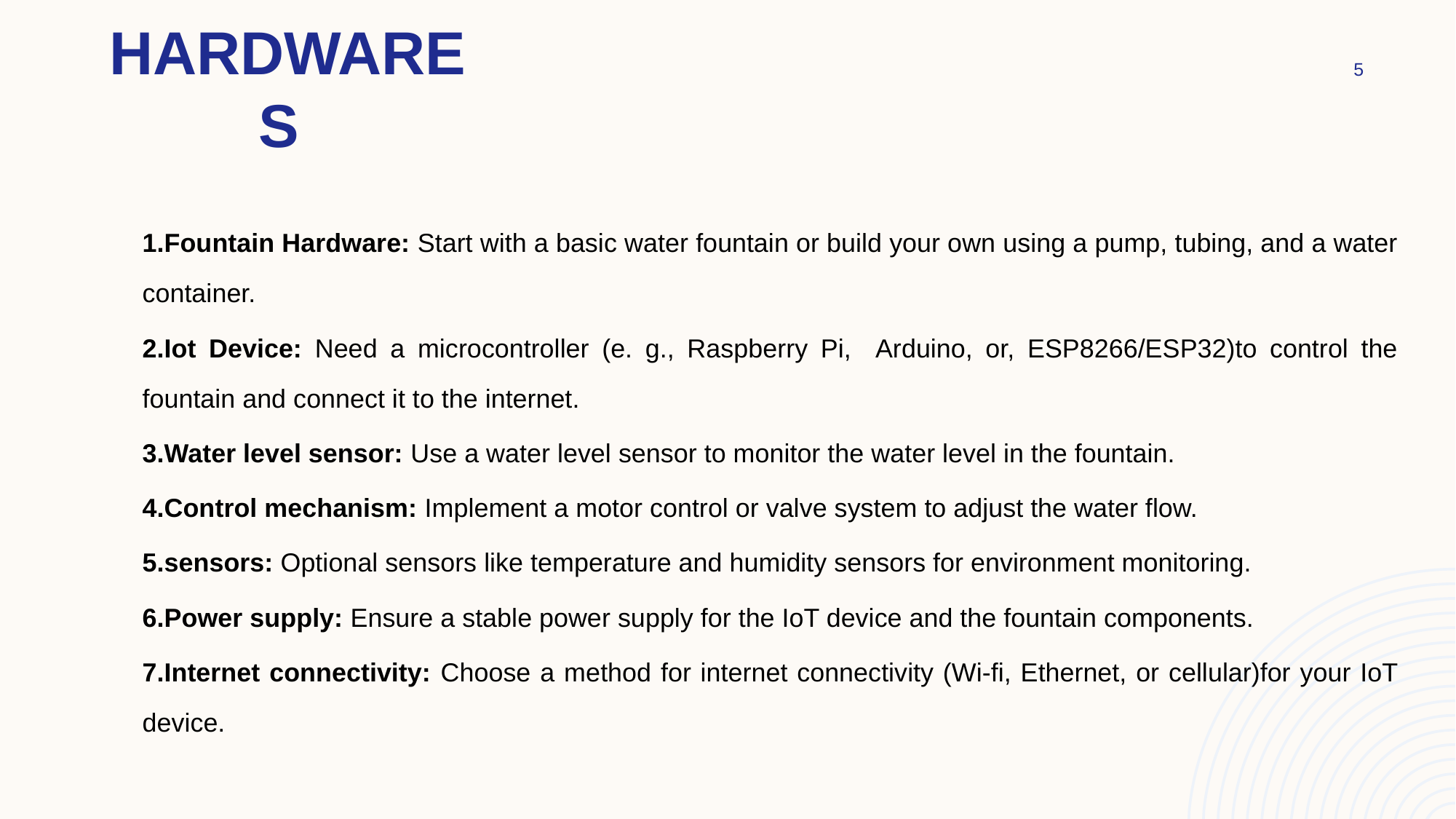

5
# HARDWARES
1.Fountain Hardware: Start with a basic water fountain or build your own using a pump, tubing, and a water container.
2.Iot Device: Need a microcontroller (e. g., Raspberry Pi,  Arduino, or, ESP8266/ESP32)to control the fountain and connect it to the internet.
3.Water level sensor: Use a water level sensor to monitor the water level in the fountain.
4.Control mechanism: Implement a motor control or valve system to adjust the water flow.
5.sensors: Optional sensors like temperature and humidity sensors for environment monitoring.
6.Power supply: Ensure a stable power supply for the IoT device and the fountain components.
7.Internet connectivity: Choose a method for internet connectivity (Wi-fi, Ethernet, or cellular)for your IoT device.